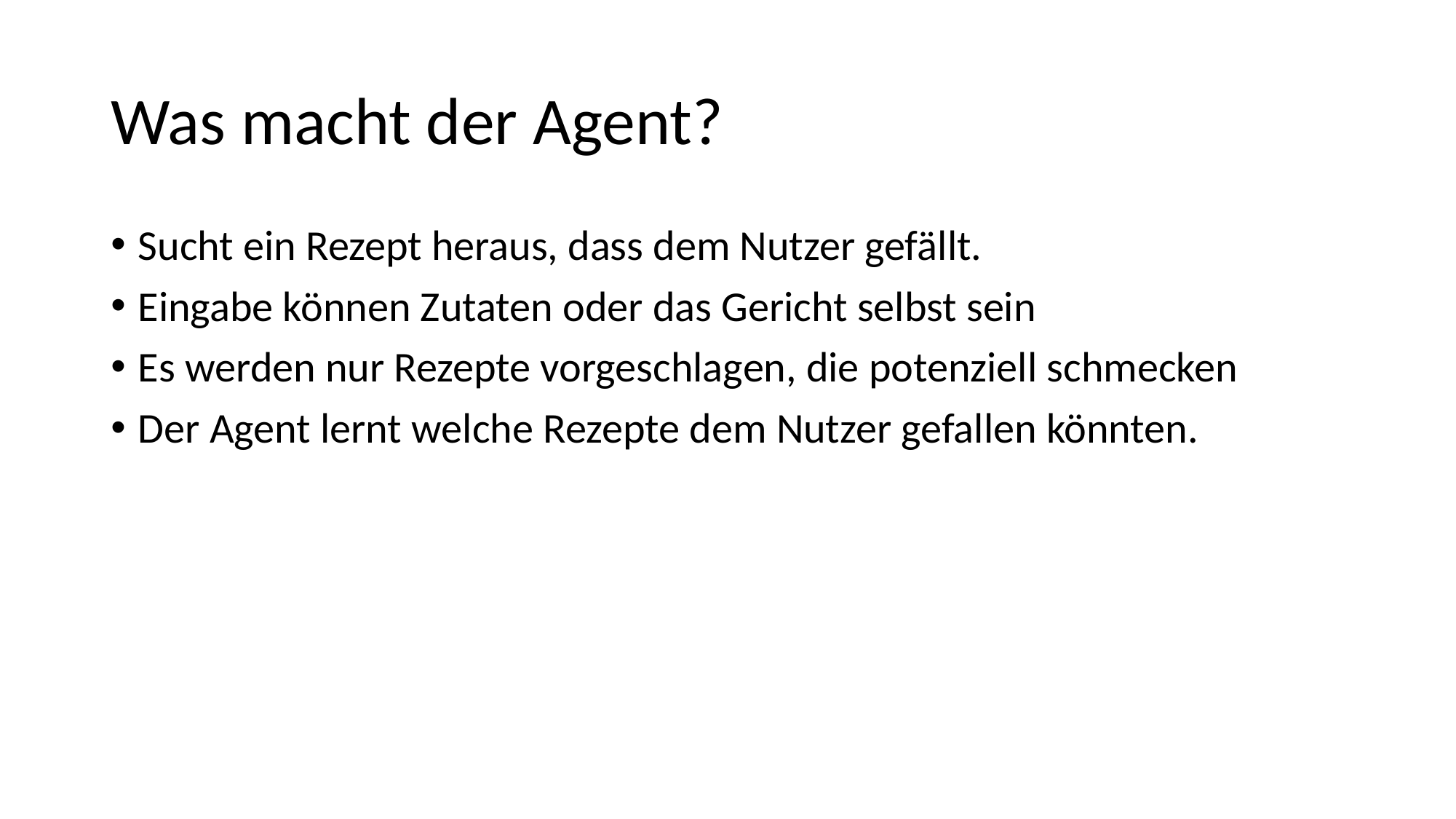

# Was macht der Agent?
Sucht ein Rezept heraus, dass dem Nutzer gefällt.
Eingabe können Zutaten oder das Gericht selbst sein
Es werden nur Rezepte vorgeschlagen, die potenziell schmecken
Der Agent lernt welche Rezepte dem Nutzer gefallen könnten.